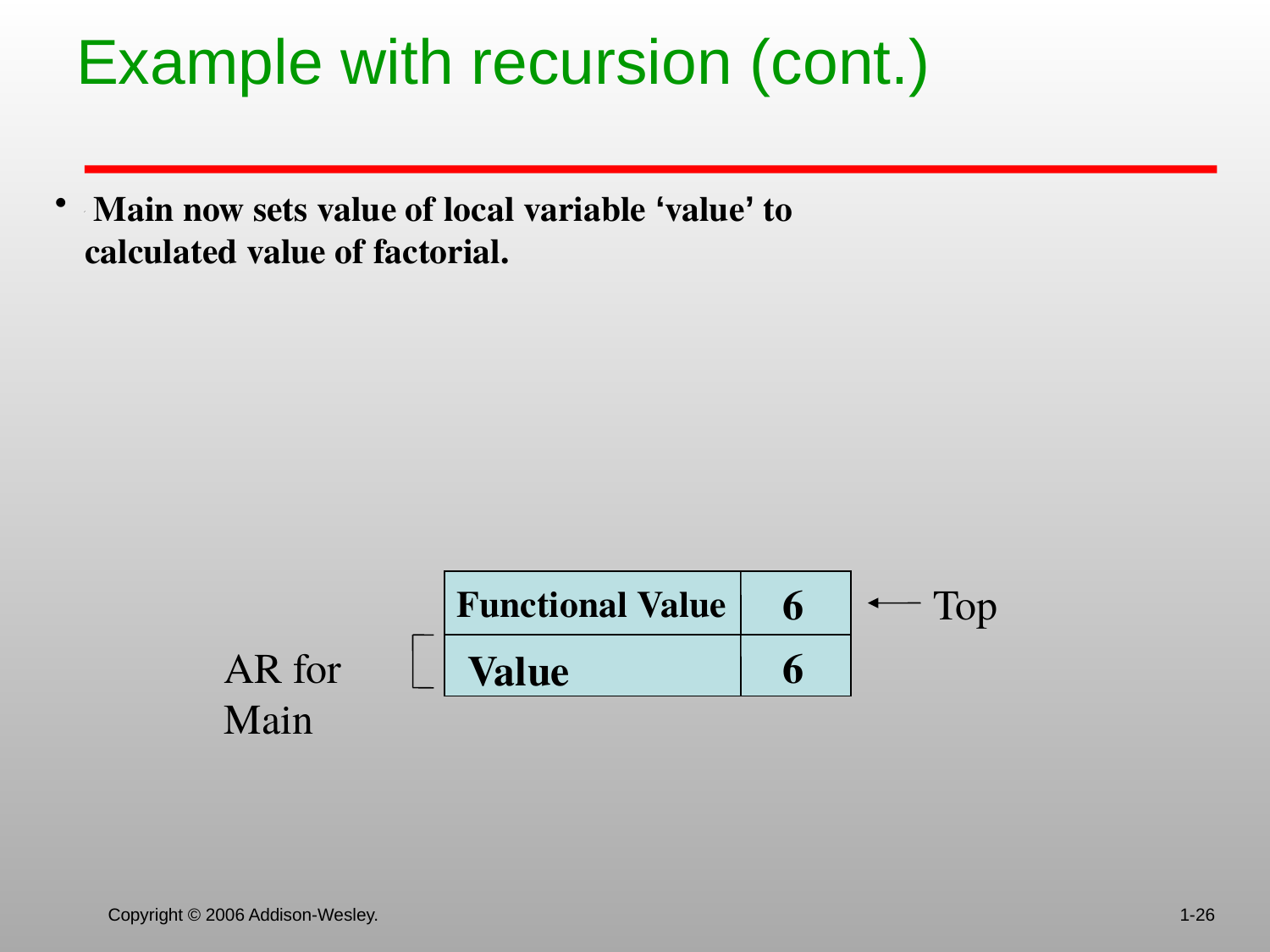

# Example with recursion (cont.)
 Main now sets value of local variable ‘value’ to calculated value of factorial.
Functional Value

6
Top

AR for Main

6
Value

Copyright © 2006 Addison-Wesley.
1-26